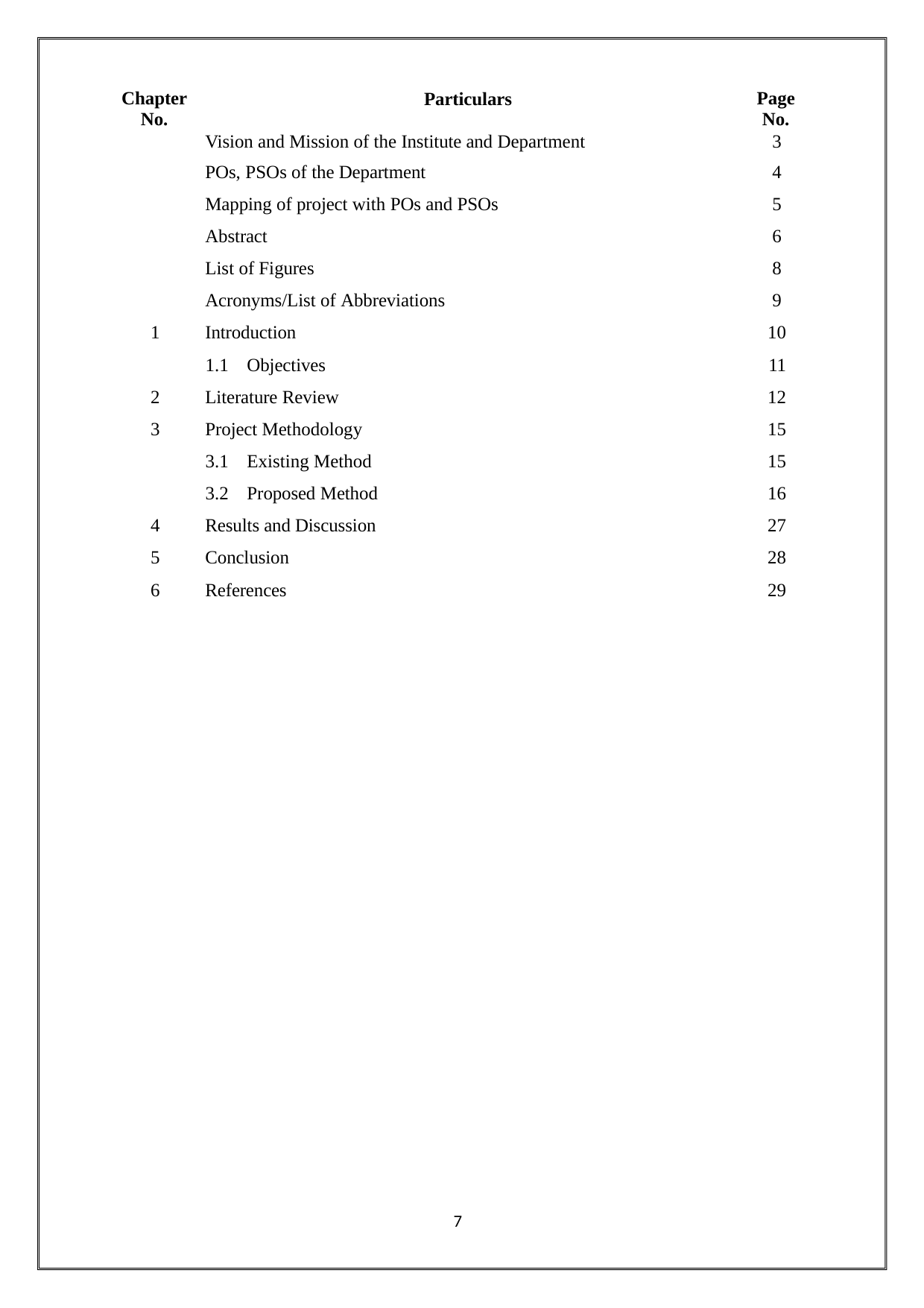

| Chapter No. |  | Particulars | Page No. |
| --- | --- | --- | --- |
|  | Vision and Mission of the Institute and Department |  | 3 |
|  | POs, PSOs of the Department |  | 4 |
|  | Mapping of project with POs and PSOs |  | 5 |
|  | Abstract |  | 6 |
|  | List of Figures |  | 8 |
|  | Acronyms/List of Abbreviations |  | 9 |
| 1 | Introduction |  | 10 |
|  | 1.1 | Objectives | 11 |
| 2 | Literature Review |  | 12 |
| 3 | Project Methodology |  | 15 |
|  | 3.1 | Existing Method | 15 |
|  | 3.2 | Proposed Method | 16 |
| 4 | Results and Discussion |  | 27 |
| 5 | Conclusion |  | 28 |
| 6 | References |  | 29 |
7